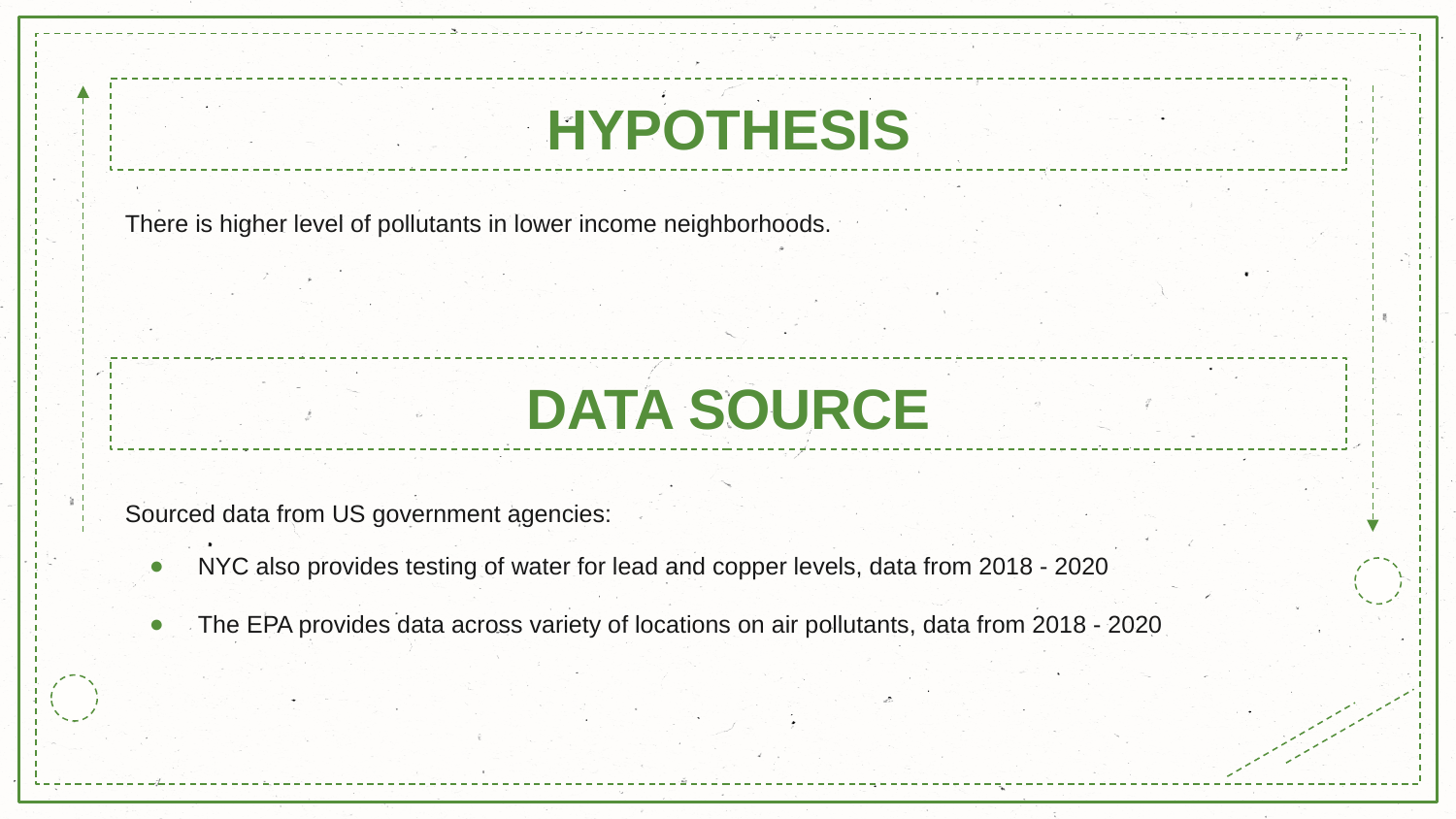

HYPOTHESIS
There is higher level of pollutants in lower income neighborhoods.

# DATA SOURCE
Sourced data from US government agencies:
NYC also provides testing of water for lead and copper levels, data from 2018 - 2020

The EPA provides data across variety of locations on air pollutants, data from 2018 - 2020